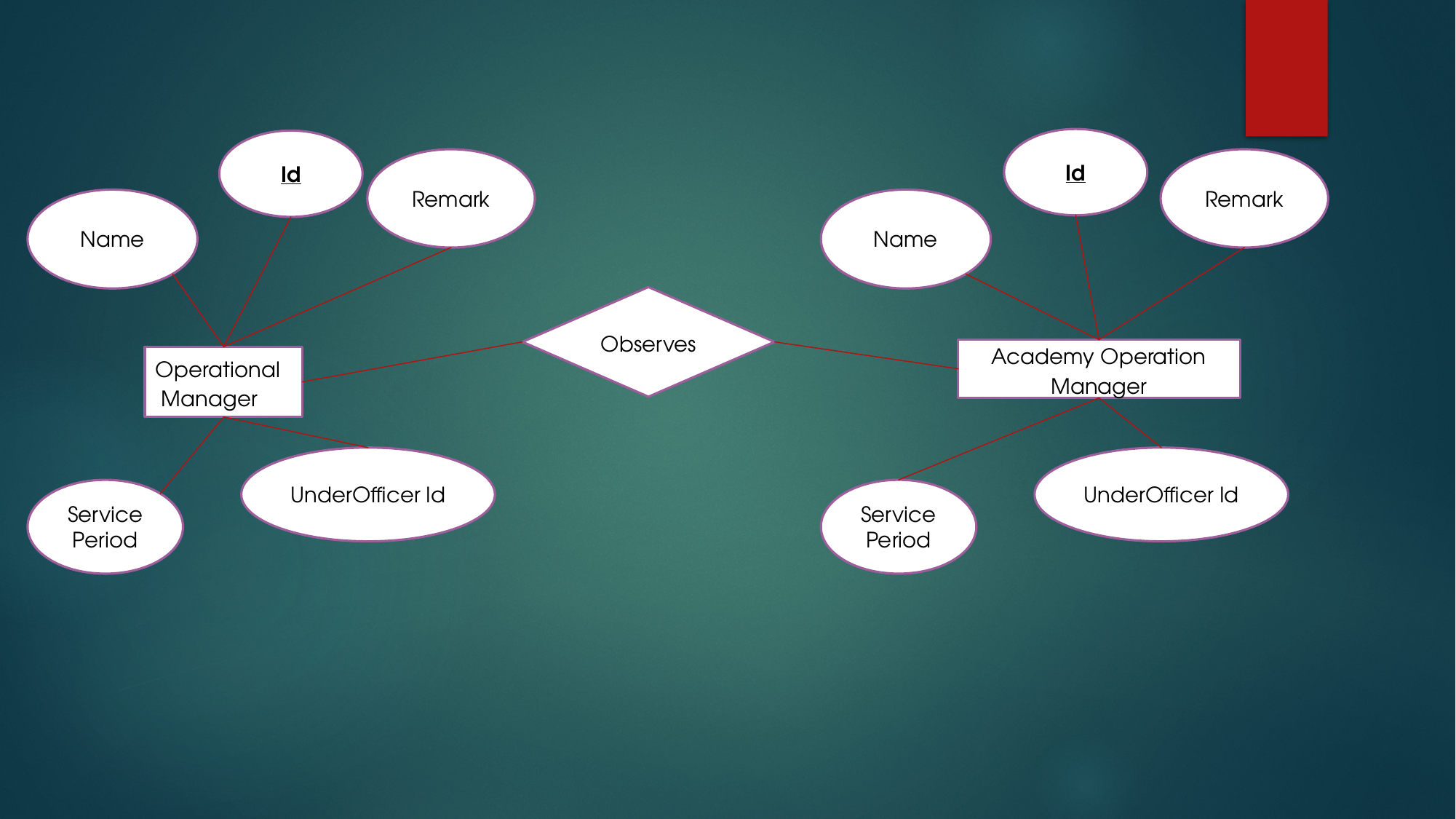

Id
Id
Remark
Remark
Name
Name
Observes
Academy Operation Manager
Operational   Manager
UnderOfficer Id
UnderOfficer Id
Service Period
Service Period